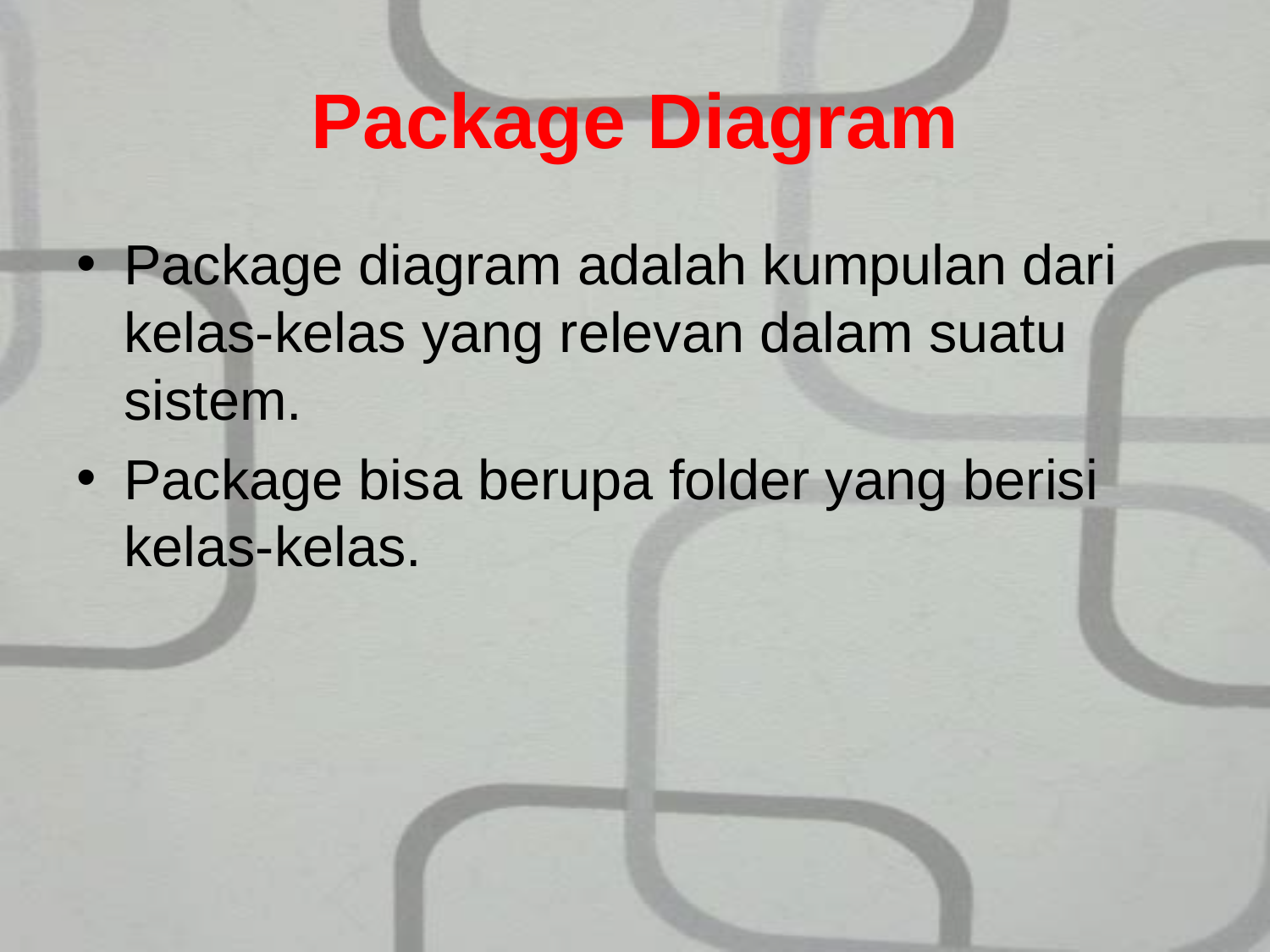

# Package Diagram
Package diagram adalah kumpulan dari kelas-kelas yang relevan dalam suatu sistem.
Package bisa berupa folder yang berisi kelas-kelas.